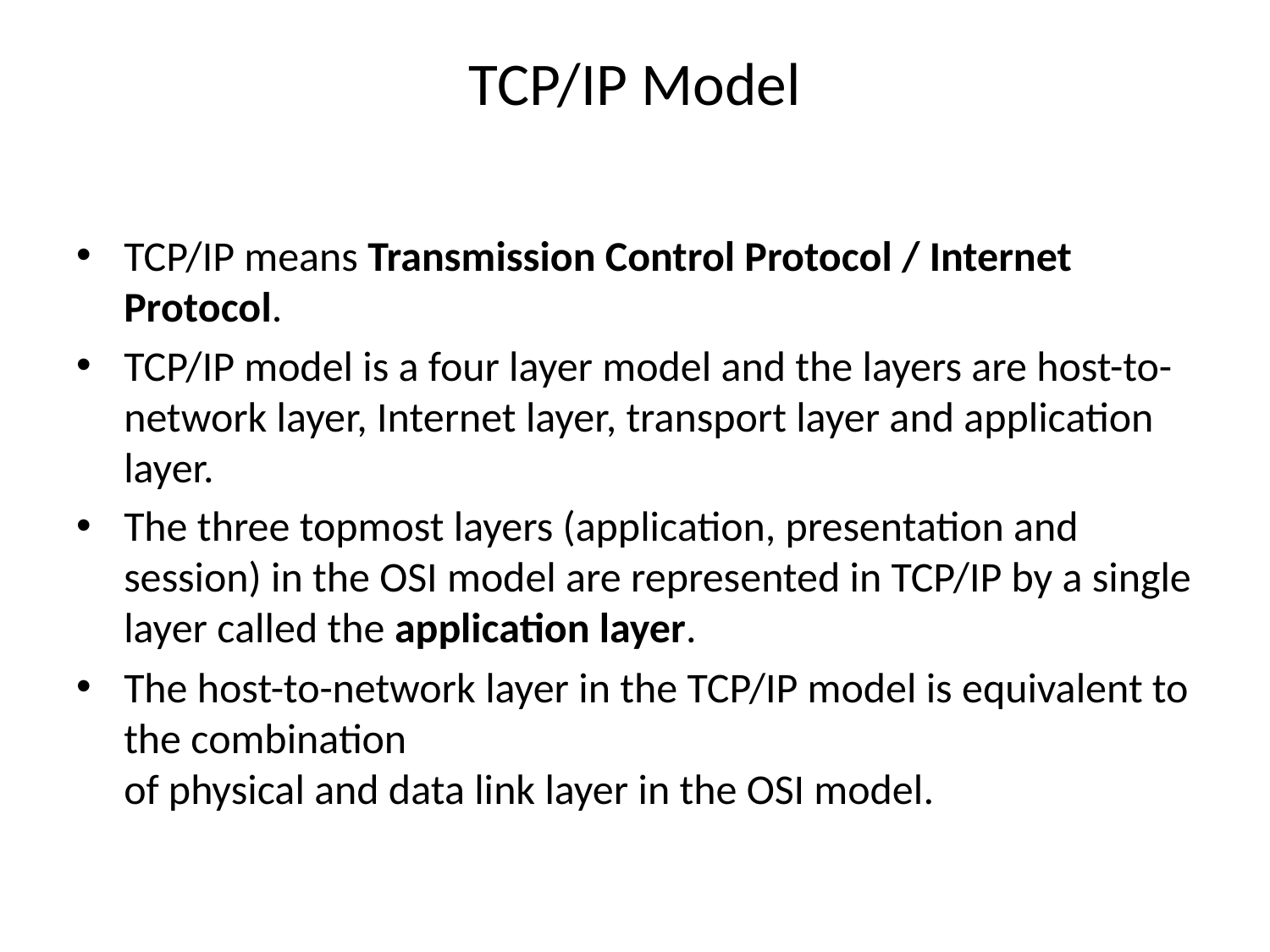

# TCP/IP Model
TCP/IP means Transmission Control Protocol / Internet Protocol.
TCP/IP model is a four layer model and the layers are host-to-network layer, Internet layer, transport layer and application layer.
The three topmost layers (application, presentation and session) in the OSI model are represented in TCP/IP by a single layer called the application layer.
The host-to-network layer in the TCP/IP model is equivalent to the combination
of physical and data link layer in the OSI model.